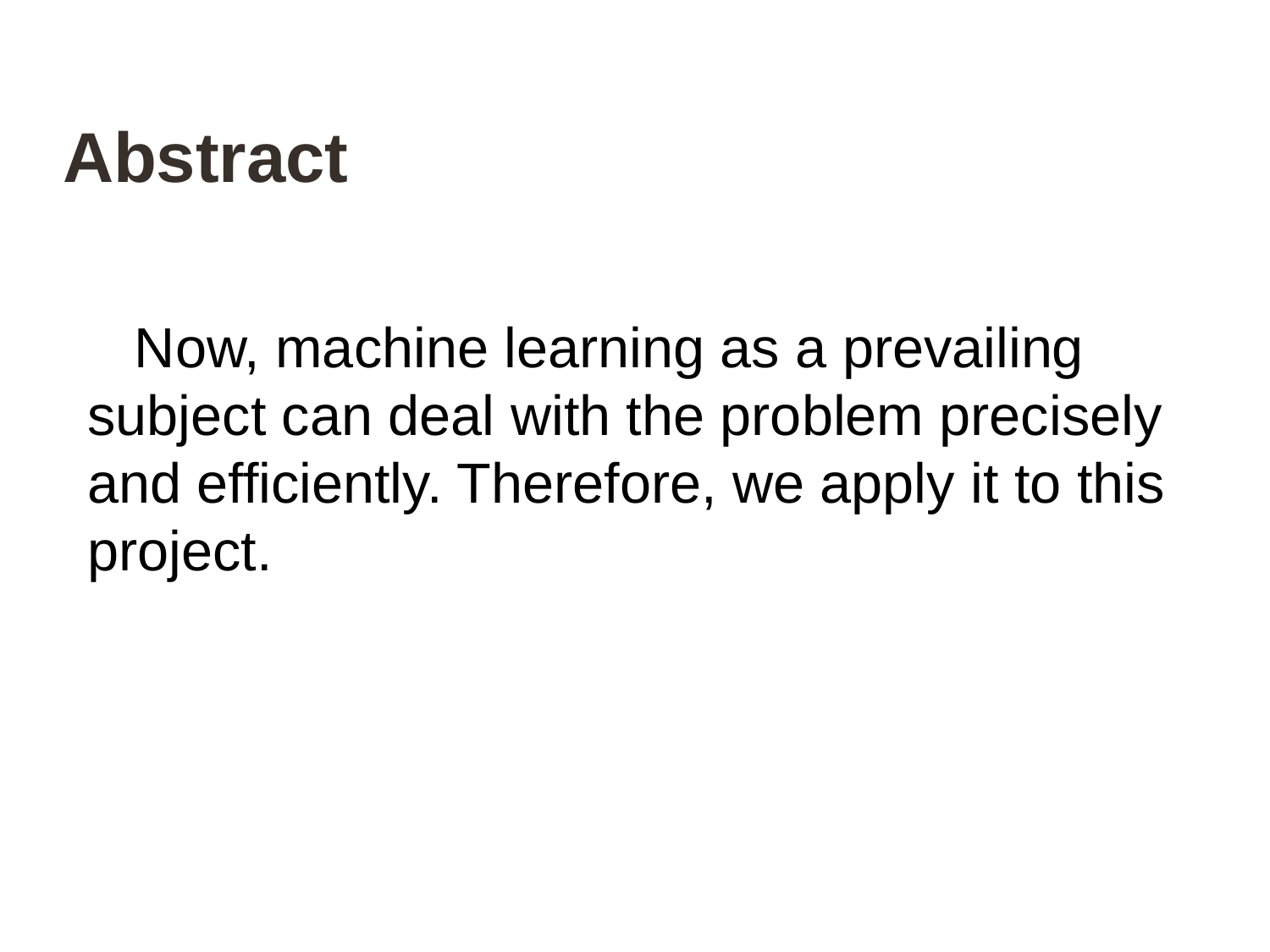

# Abstract

   Now, machine learning as a prevailing subject can deal with the problem precisely and efficiently. Therefore, we apply it to this project.